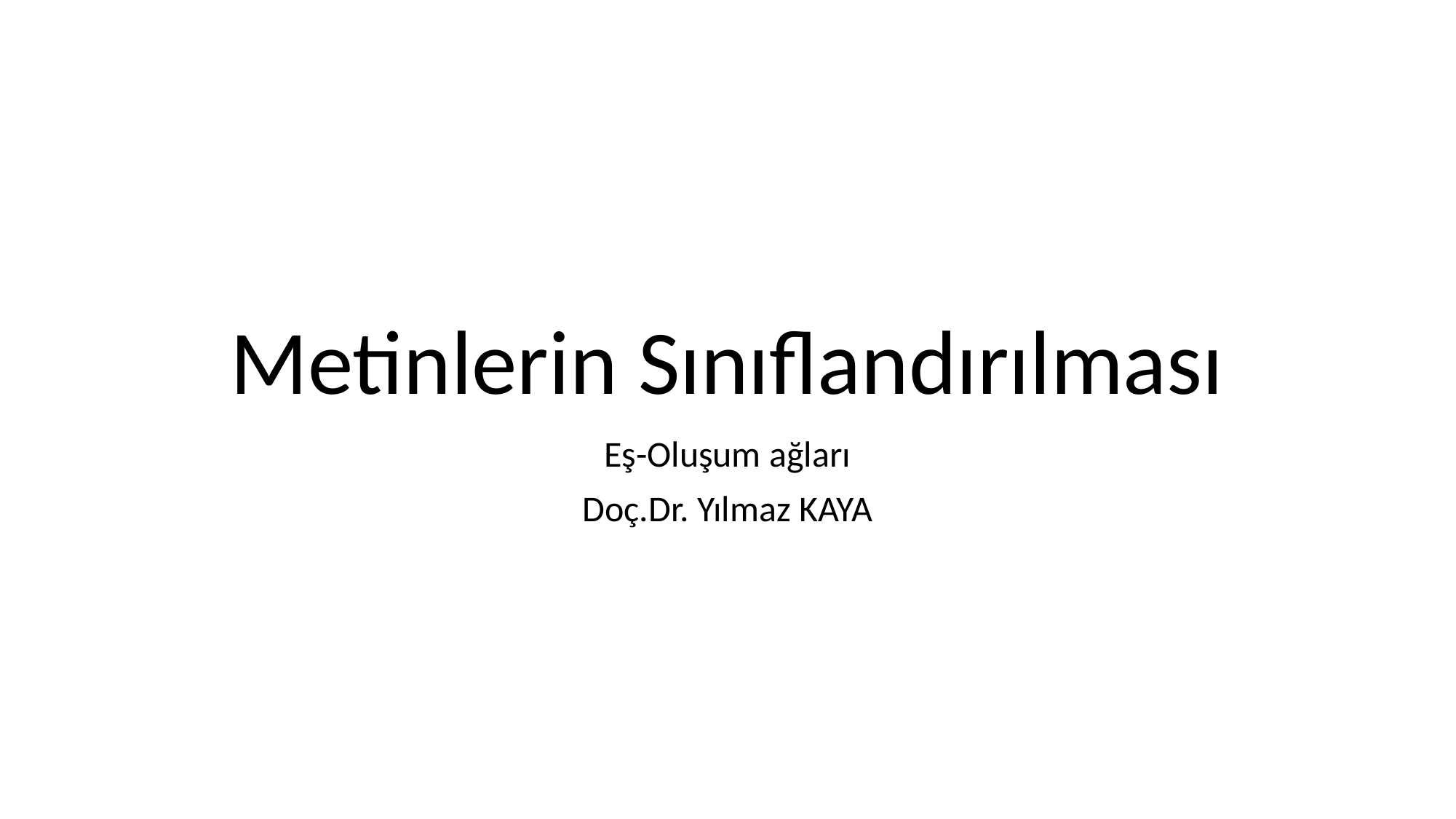

# Metinlerin Sınıflandırılması
Eş-Oluşum ağları
Doç.Dr. Yılmaz KAYA